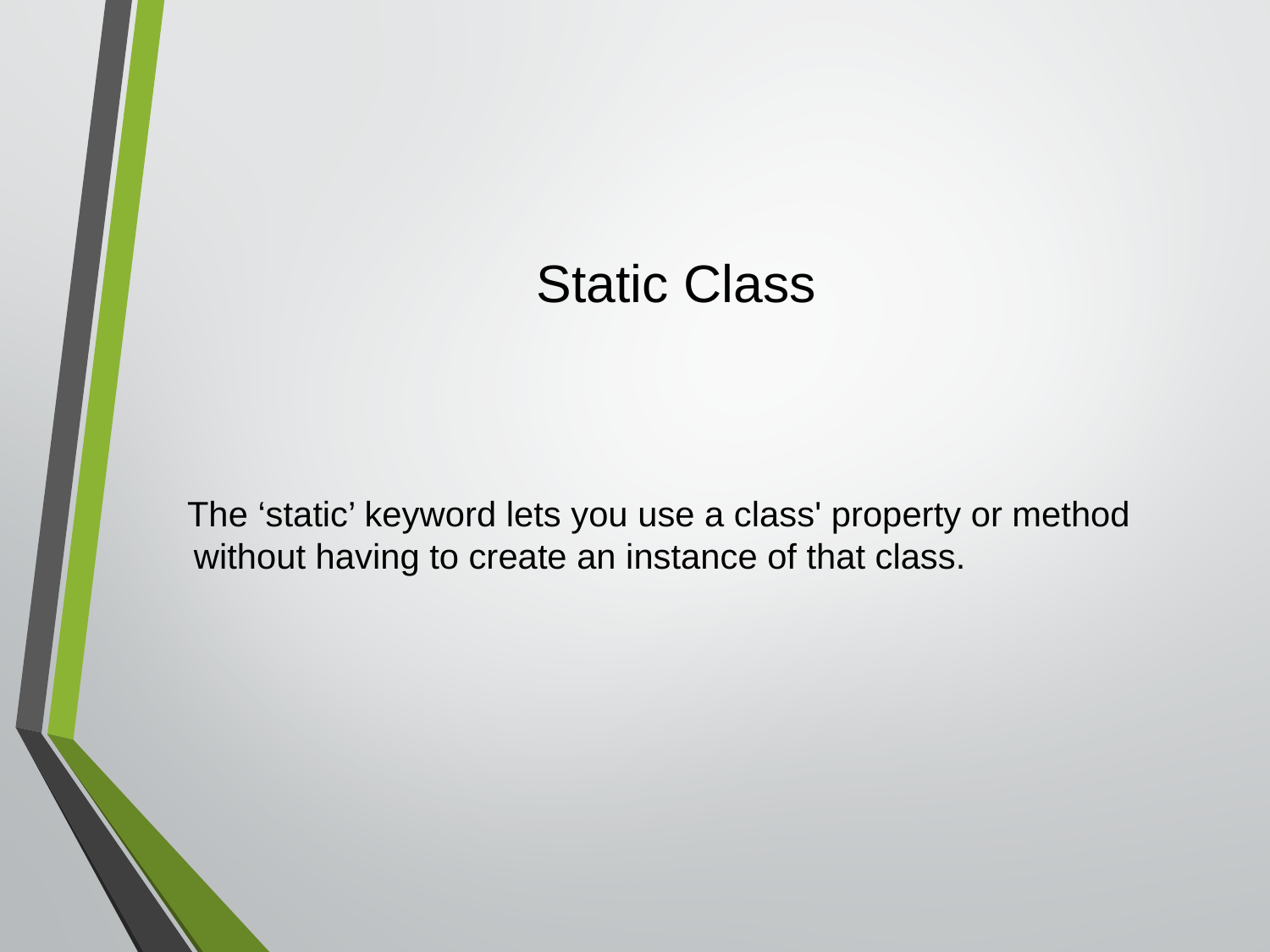

# Static Class
The ‘static’ keyword lets you use a class' property or method without having to create an instance of that class.